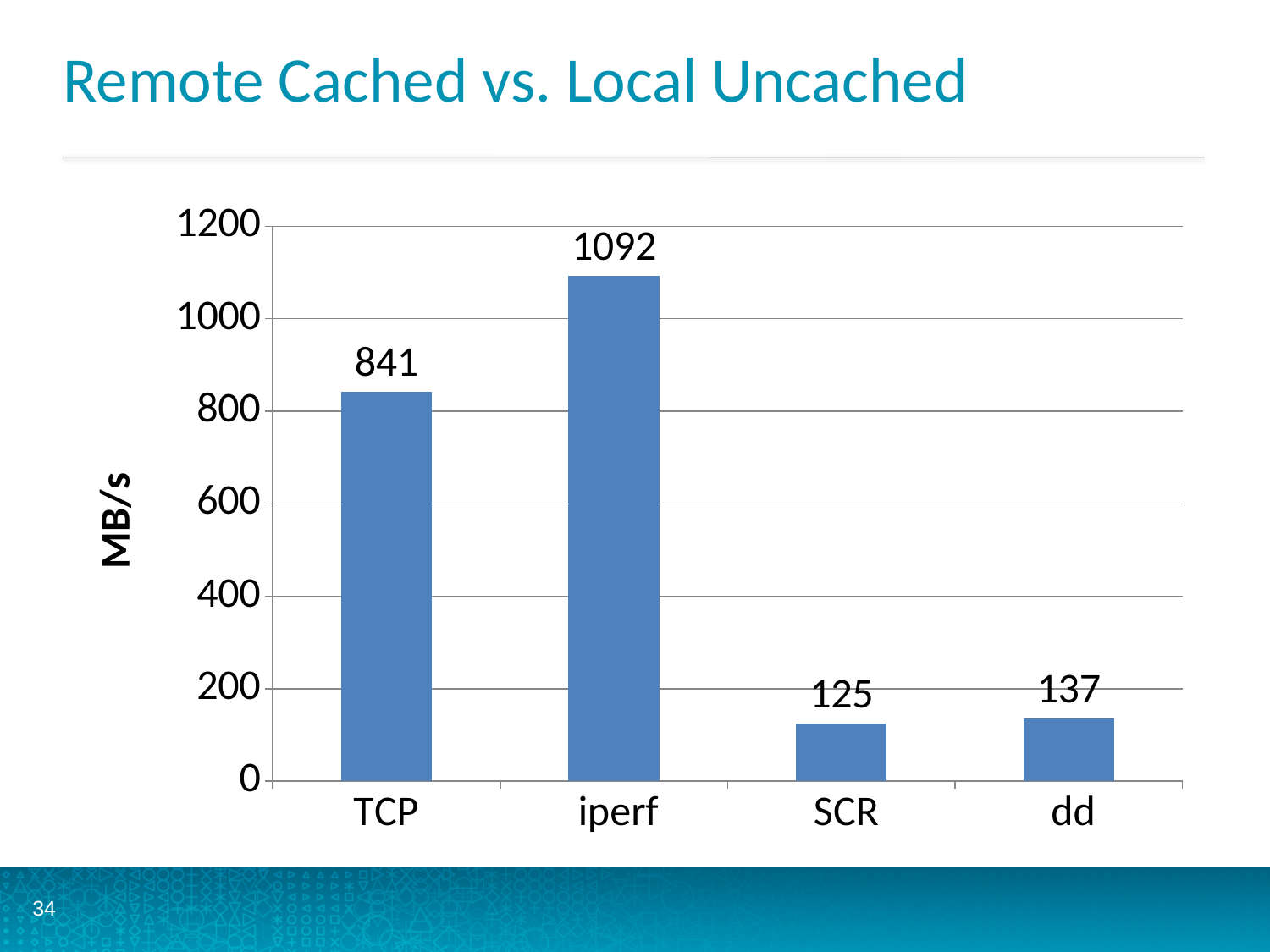

# Remote Cached vs. Local Uncached

### Chart

| Category | Read rate (GB/s) |
|---|---|
| TCP | 841.4481066666667 |
|  iperf | 1092.0243200000002 |
|  SCR | 125.0816 |
|  dd | 136.64986987758934 |
34